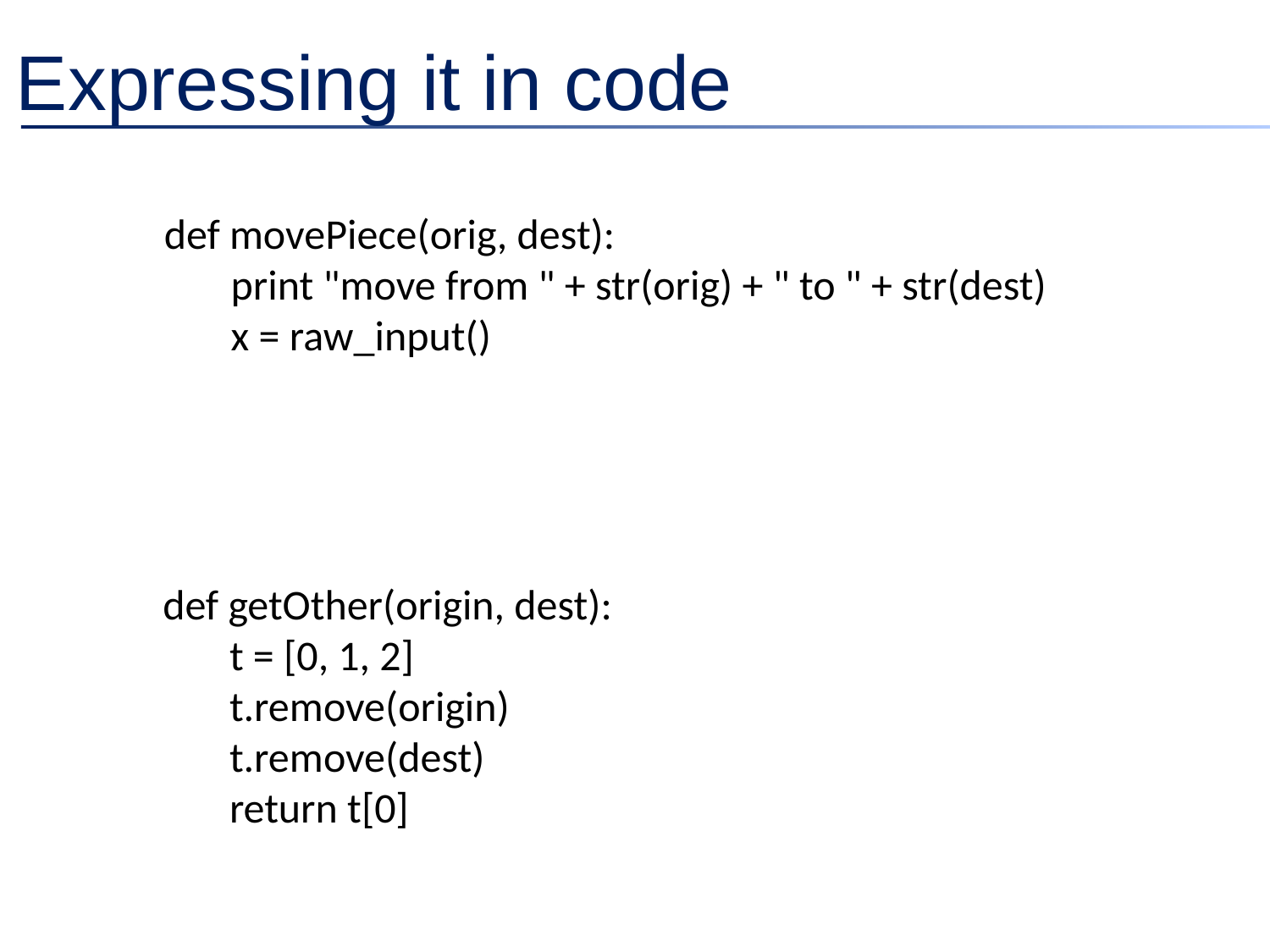

# Expressing it in code
def movePiece(orig, dest):
       print "move from " + str(orig) + " to " + str(dest)
       x = raw_input()
def getOther(origin, dest):
       t = [0, 1, 2]
       t.remove(origin)
       t.remove(dest)
       return t[0]